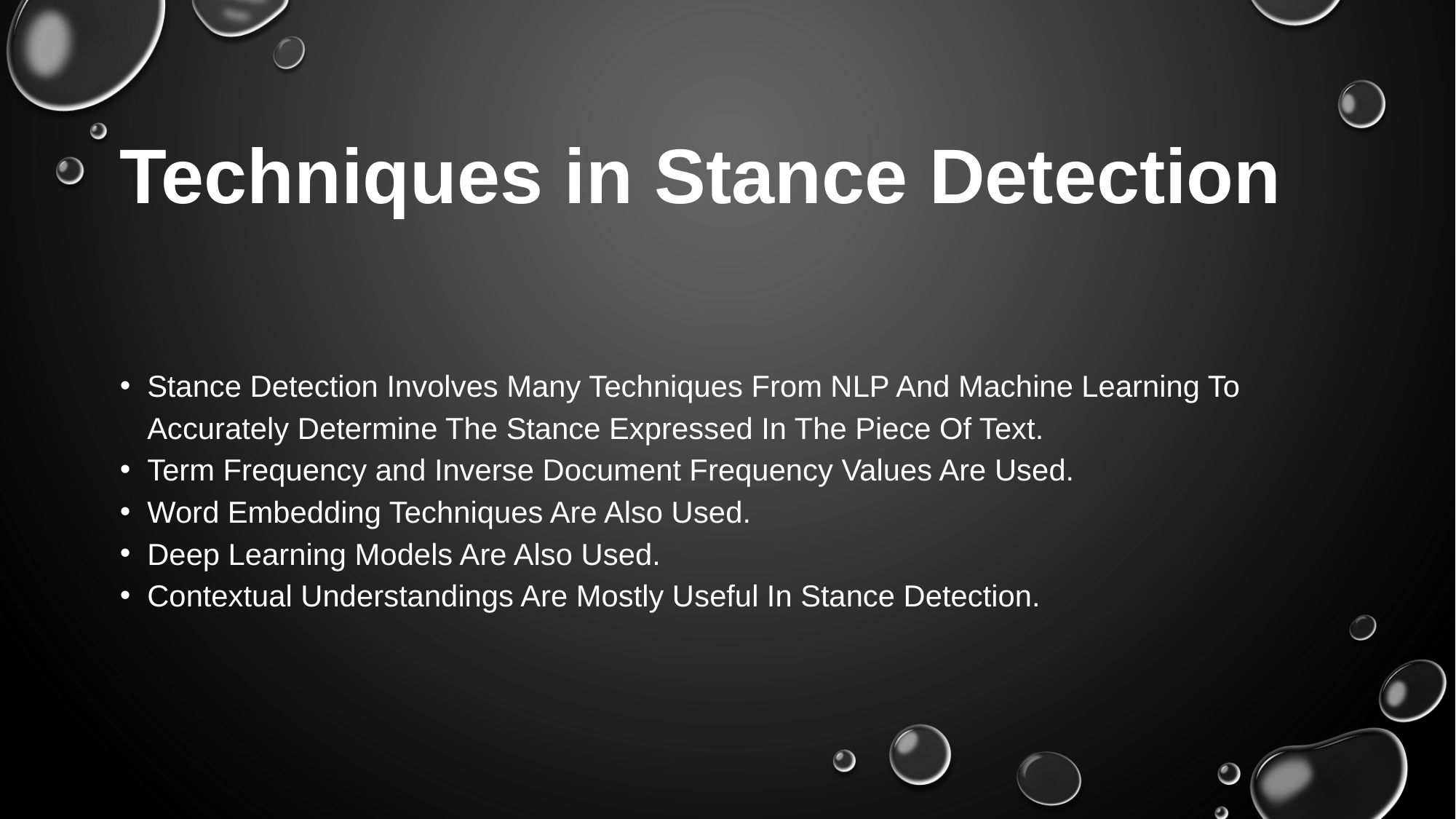

# Techniques in Stance Detection
Stance Detection Involves Many Techniques From NLP And Machine Learning To Accurately Determine The Stance Expressed In The Piece Of Text.
Term Frequency and Inverse Document Frequency Values Are Used.
Word Embedding Techniques Are Also Used.
Deep Learning Models Are Also Used.
Contextual Understandings Are Mostly Useful In Stance Detection.